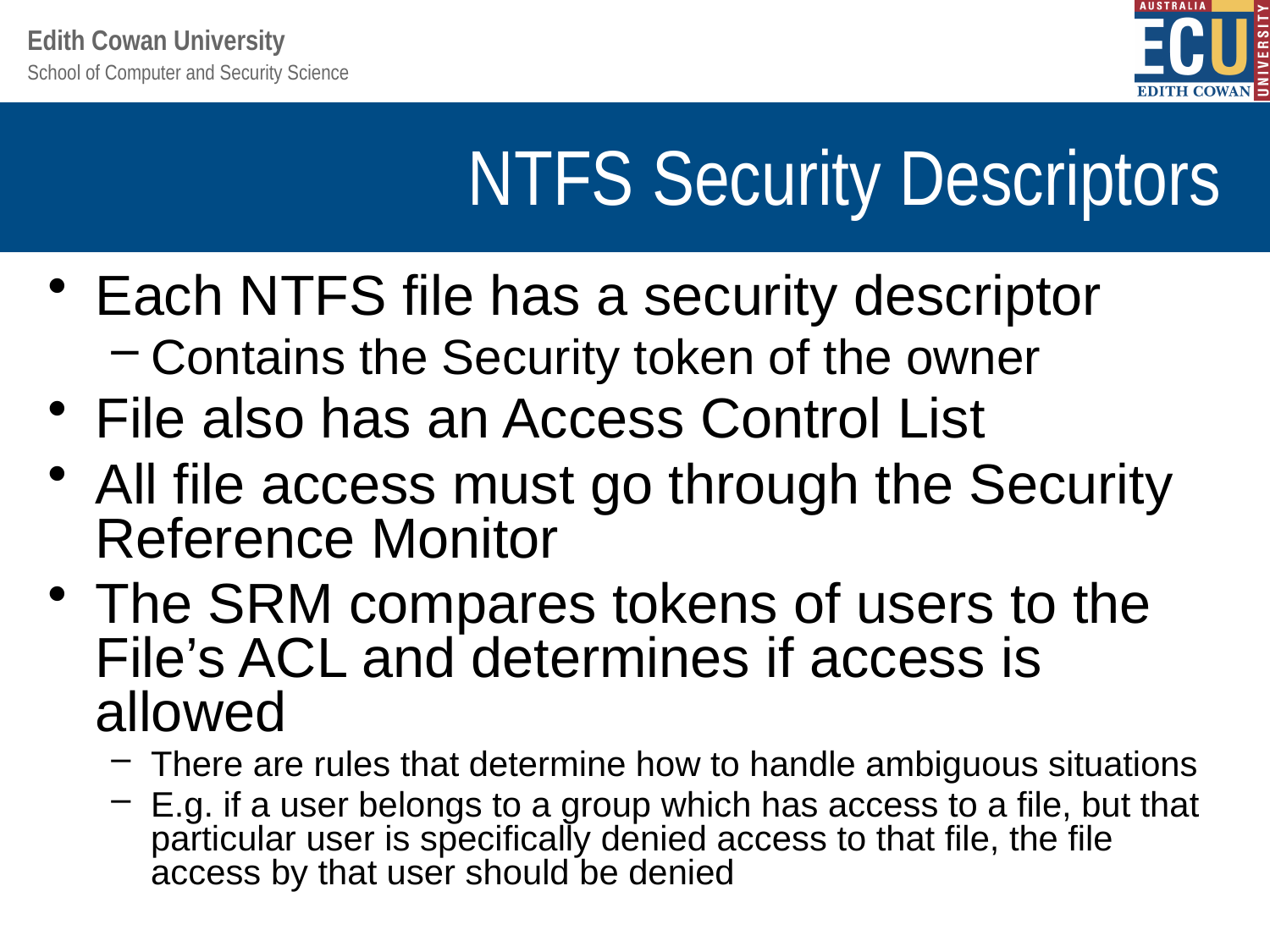

# NTFS Security Descriptors
Each NTFS file has a security descriptor
Contains the Security token of the owner
File also has an Access Control List
All file access must go through the Security Reference Monitor
The SRM compares tokens of users to the File’s ACL and determines if access is allowed
There are rules that determine how to handle ambiguous situations
E.g. if a user belongs to a group which has access to a file, but that particular user is specifically denied access to that file, the file access by that user should be denied